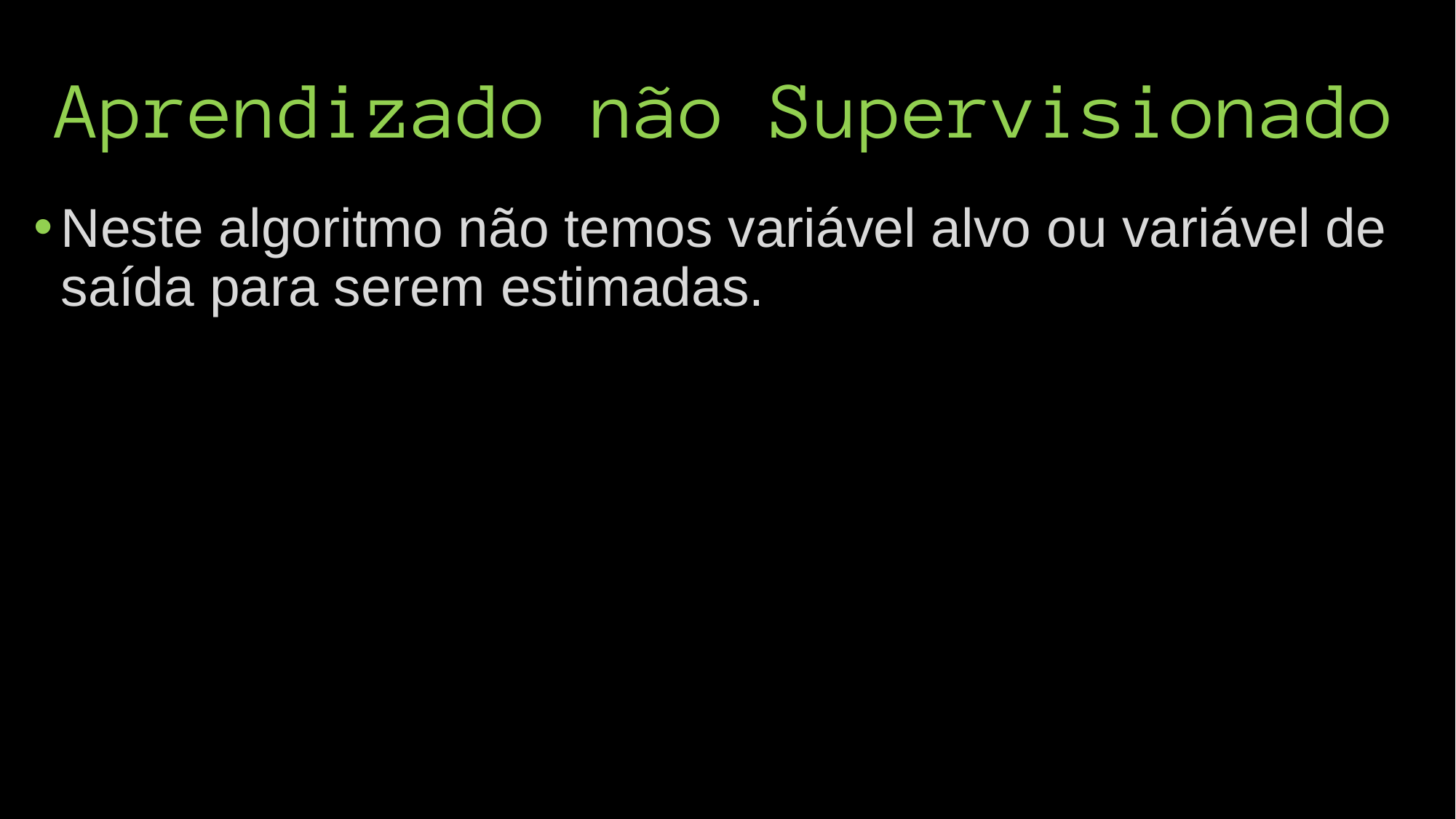

# Aprendizado não Supervisionado
Neste algoritmo não temos variável alvo ou variável de saída para serem estimadas.